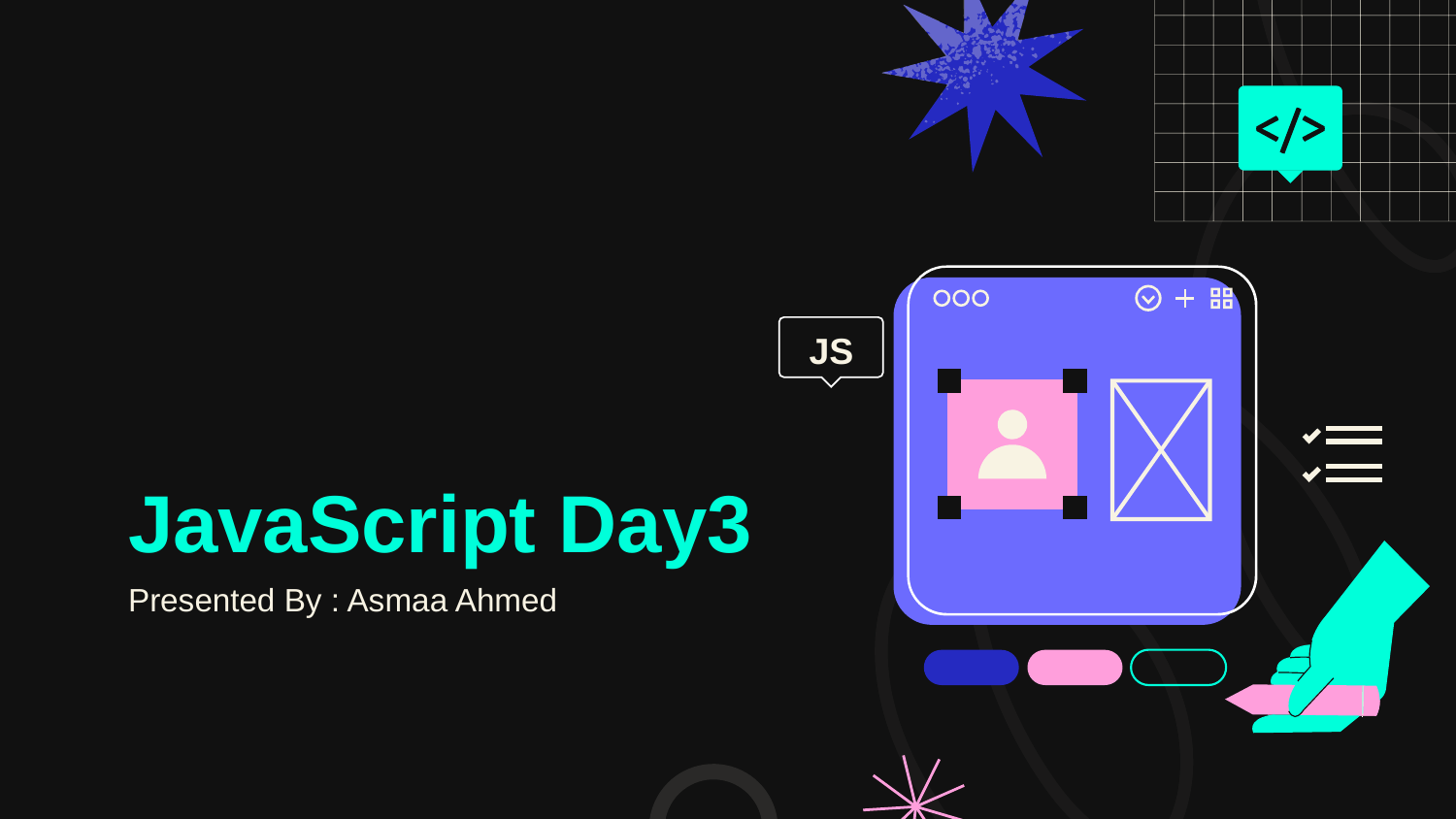

# JavaScript Day3

JS

Presented By : Asmaa Ahmed